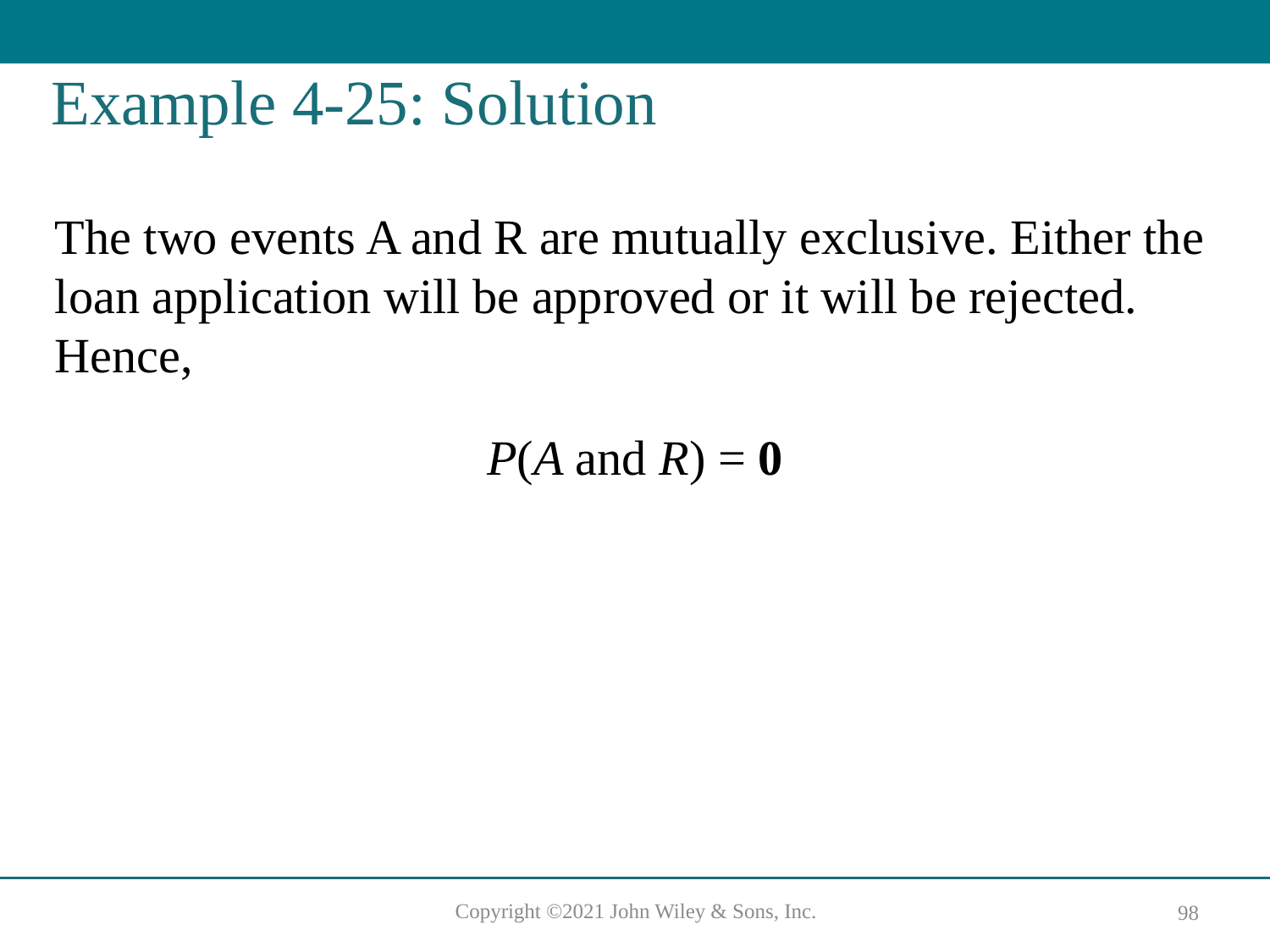

# Example 4-25: Solution
The two events A and R are mutually exclusive. Either the loan application will be approved or it will be rejected. Hence,
P(A and R) = 0